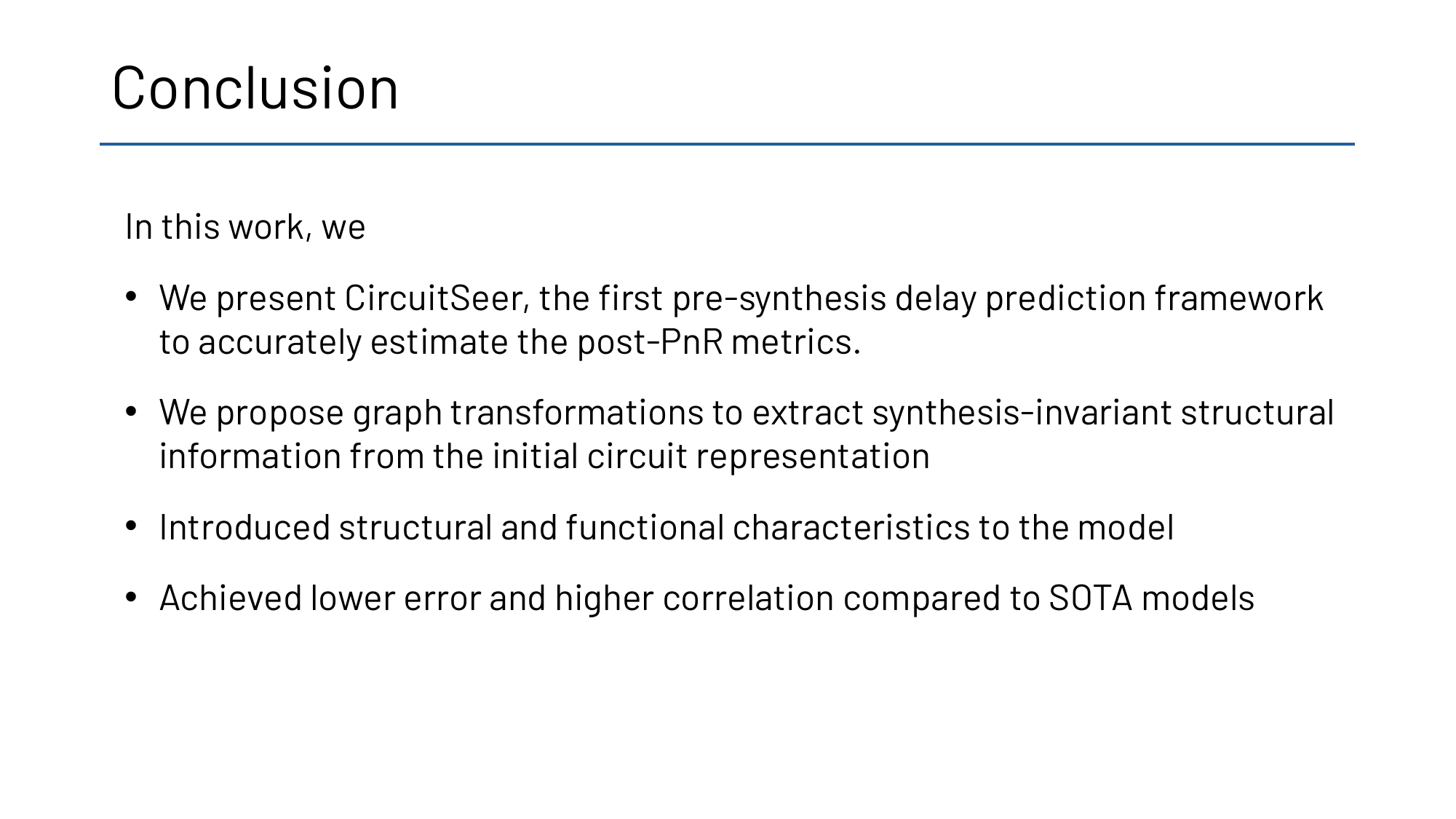

# Conclusion
In this work, we
We present CircuitSeer, the first pre-synthesis delay prediction framework to accurately estimate the post-PnR metrics.
We propose graph transformations to extract synthesis-invariant structural information from the initial circuit representation
Introduced structural and functional characteristics to the model
Achieved lower error and higher correlation compared to SOTA models